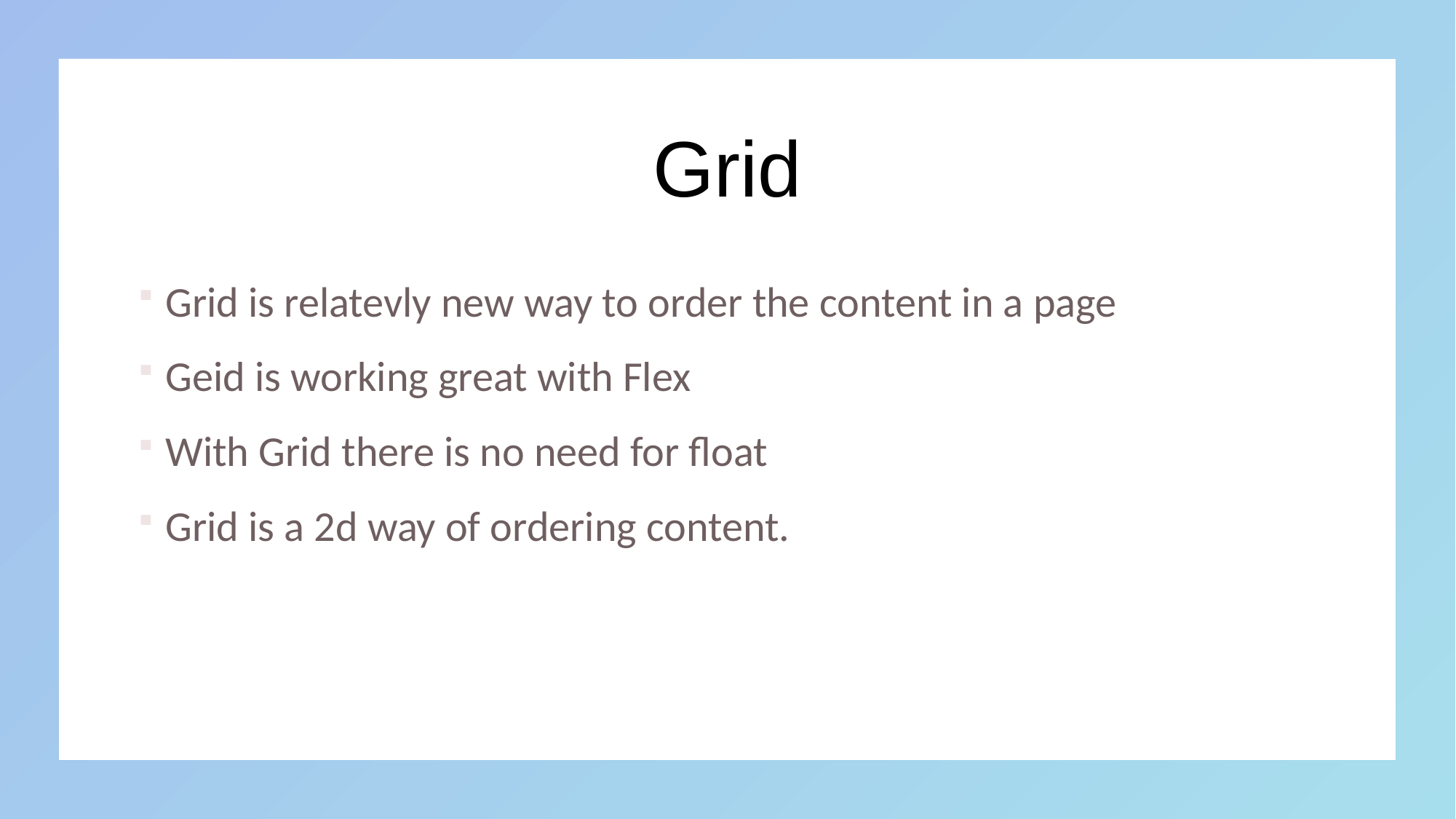

# Grid
Grid is relatevly new way to order the content in a page
Geid is working great with Flex
With Grid there is no need for float
Grid is a 2d way of ordering content.